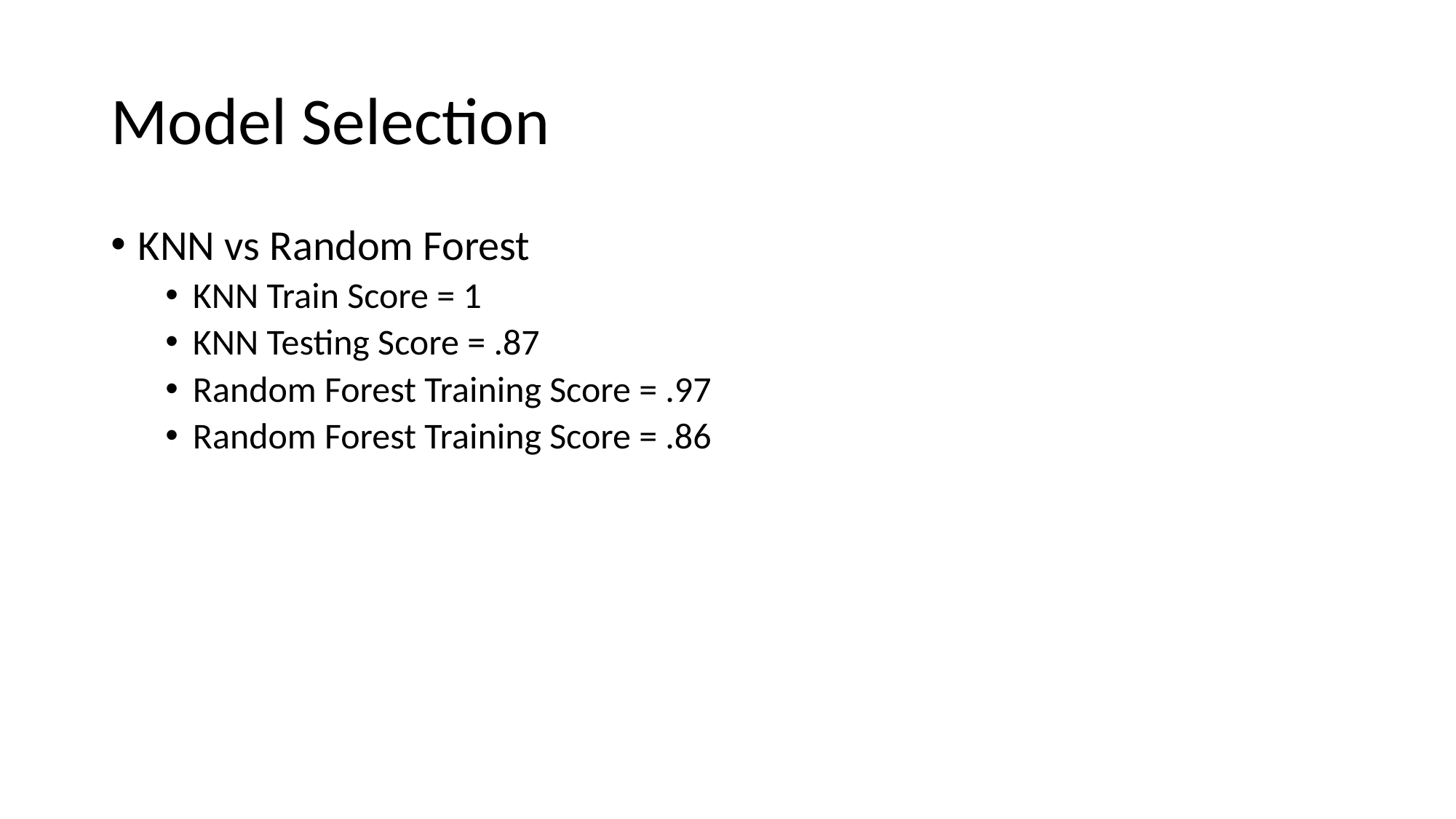

# Model Selection
KNN vs Random Forest
KNN Train Score = 1
KNN Testing Score = .87
Random Forest Training Score = .97
Random Forest Training Score = .86